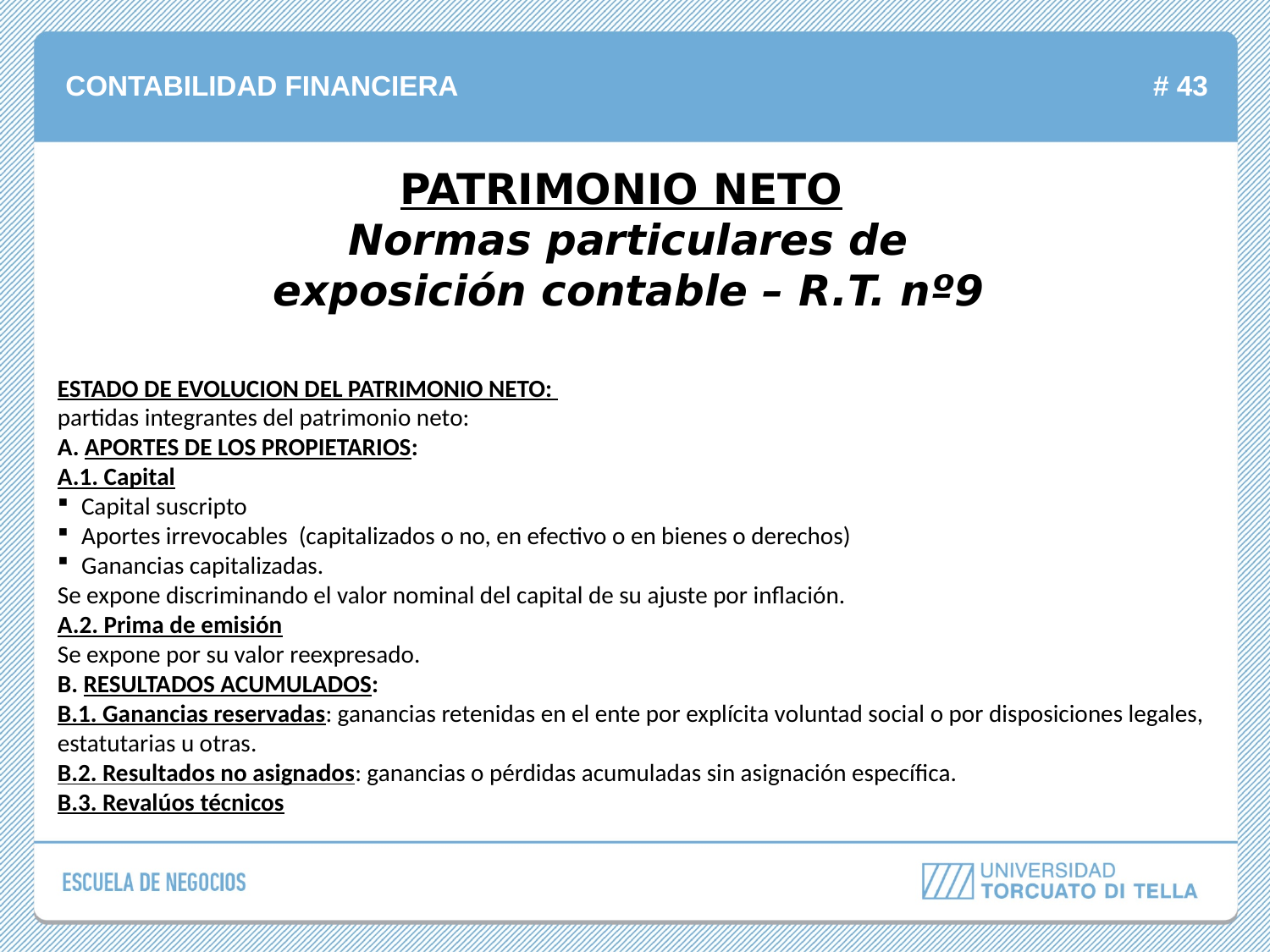

PATRIMONIO NETO
Normas particulares de exposición contable – R.T. nº9
ESTADO DE EVOLUCION DEL PATRIMONIO NETO:
partidas integrantes del patrimonio neto:
A. APORTES DE LOS PROPIETARIOS:
A.1. Capital
Capital suscripto
Aportes irrevocables  (capitalizados o no, en efectivo o en bienes o derechos)
Ganancias capitalizadas.
Se expone discriminando el valor nominal del capital de su ajuste por inflación.
A.2. Prima de emisión
Se expone por su valor reexpresado.
B. RESULTADOS ACUMULADOS:
B.1. Ganancias reservadas: ganancias retenidas en el ente por explícita voluntad social o por disposiciones legales, estatutarias u otras.
B.2. Resultados no asignados: ganancias o pérdidas acumuladas sin asignación específica.
B.3. Revalúos técnicos